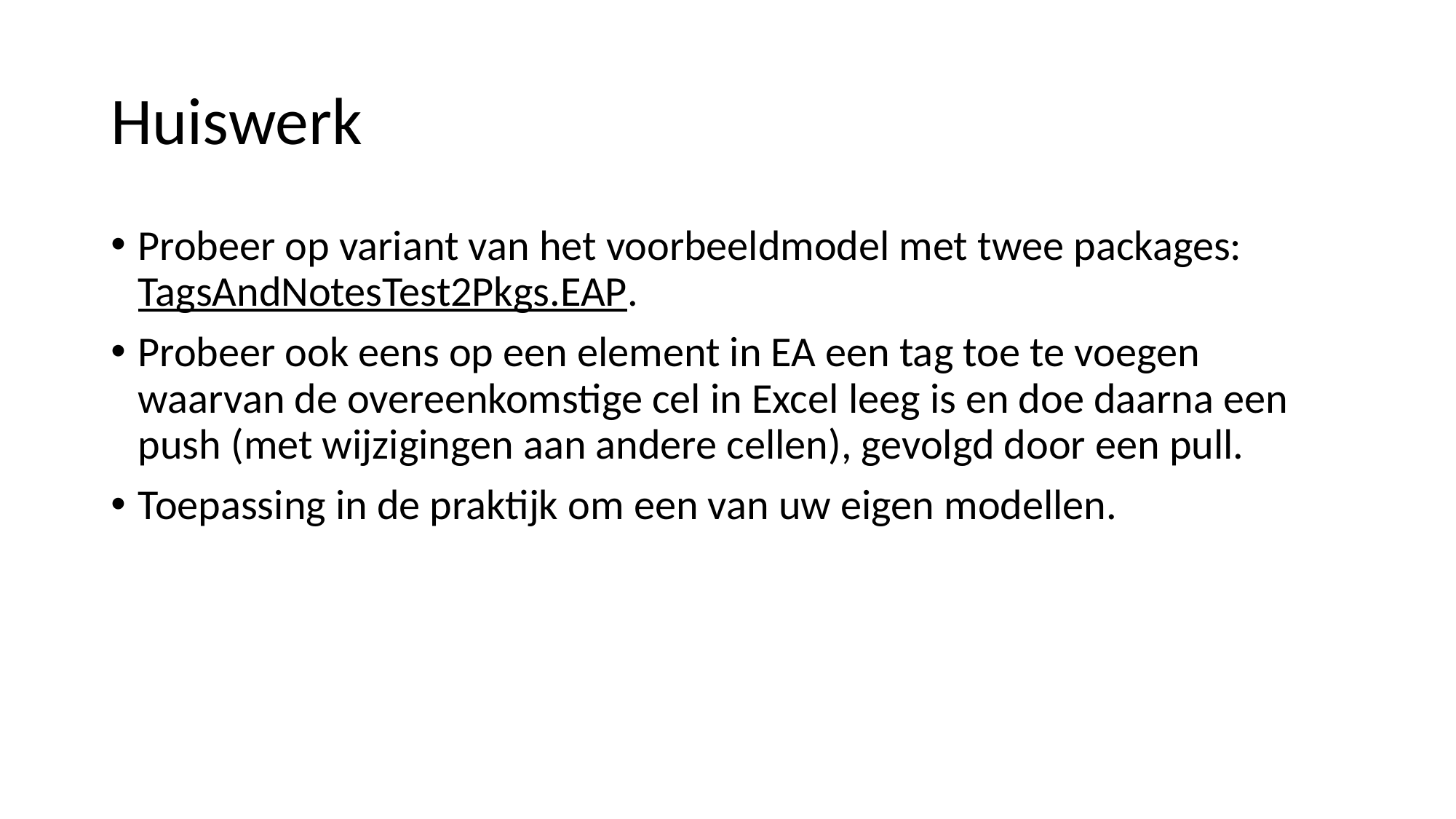

# Huiswerk
Probeer op variant van het voorbeeldmodel met twee packages: TagsAndNotesTest2Pkgs.EAP.
Probeer ook eens op een element in EA een tag toe te voegen waarvan de overeenkomstige cel in Excel leeg is en doe daarna een push (met wijzigingen aan andere cellen), gevolgd door een pull.
Toepassing in de praktijk om een van uw eigen modellen.